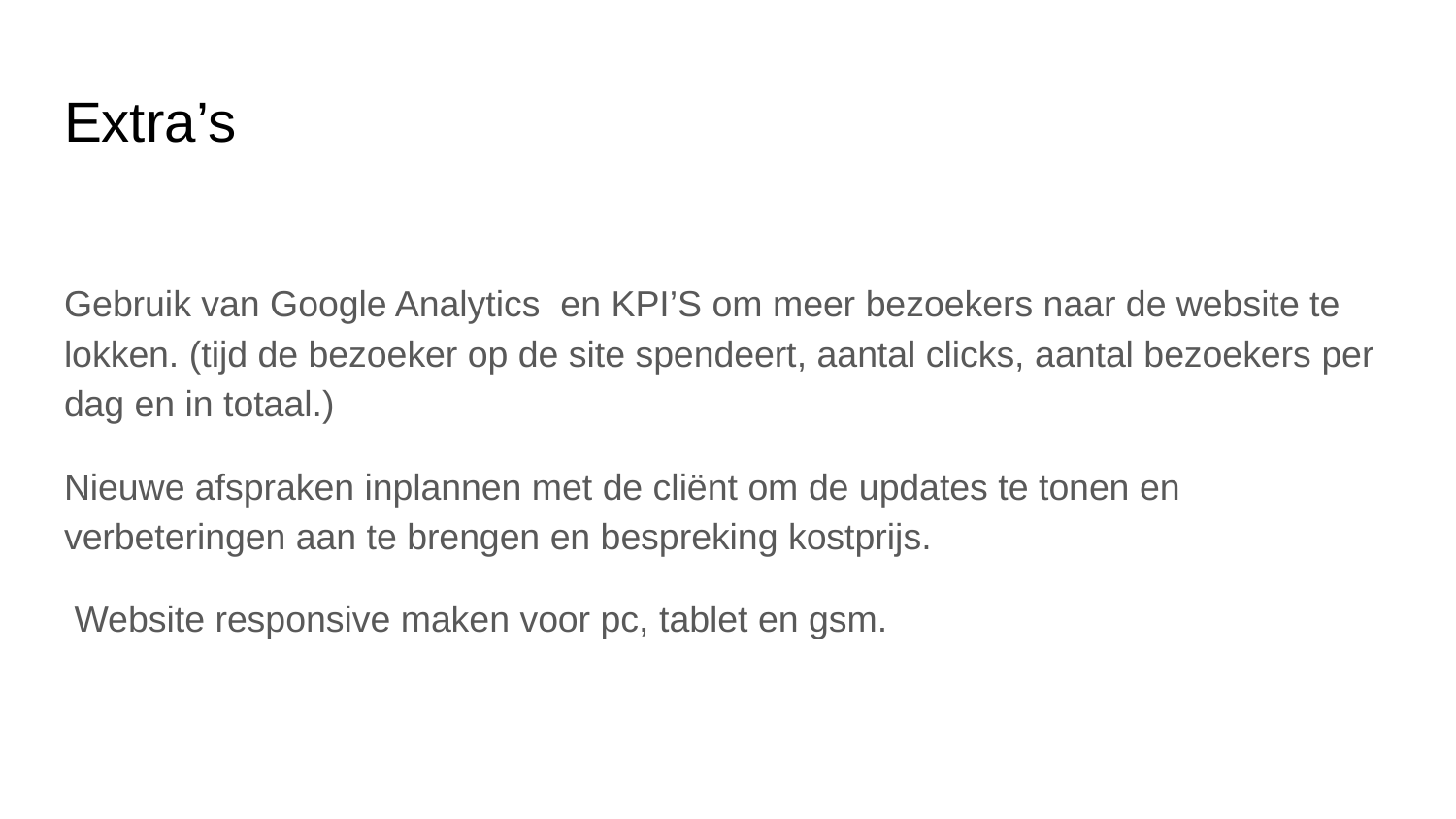

# Extra’s

Gebruik van Google Analytics  en KPI’S om meer bezoekers naar de website te lokken. (tijd de bezoeker op de site spendeert, aantal clicks, aantal bezoekers per dag en in totaal.)
Nieuwe afspraken inplannen met de cliënt om de updates te tonen en verbeteringen aan te brengen en bespreking kostprijs.
 Website responsive maken voor pc, tablet en gsm.